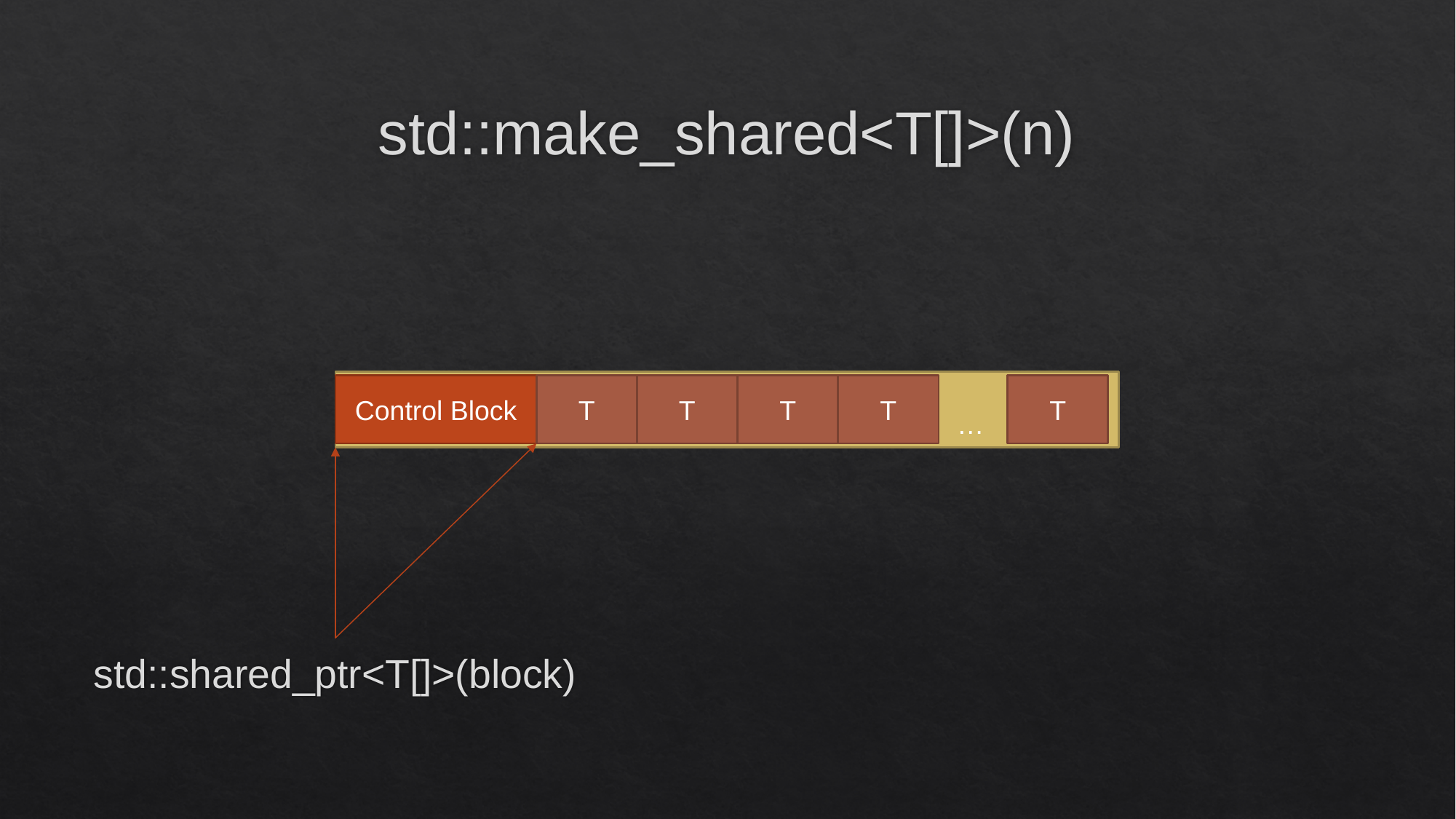

# std::make_shared<T[]>(n)

T
T
T
T
T
Control Block
…
std::shared_ptr<T[]>(block)